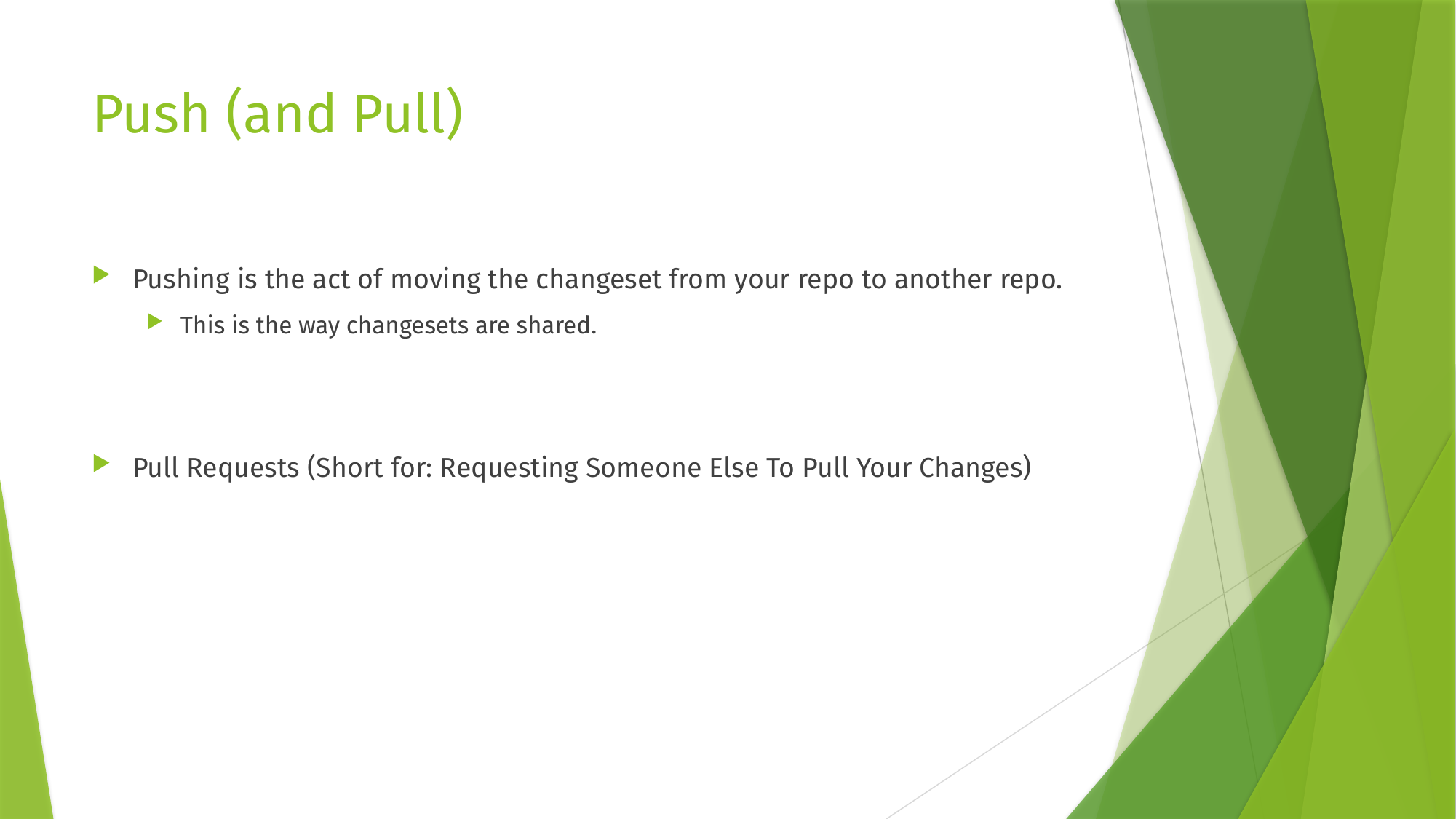

# Push (and Pull)

Pushing is the act of moving the changeset from your repo to another repo.
This is the way changesets are shared.

Pull Requests (Short for: Requesting Someone Else To Pull Your Changes)